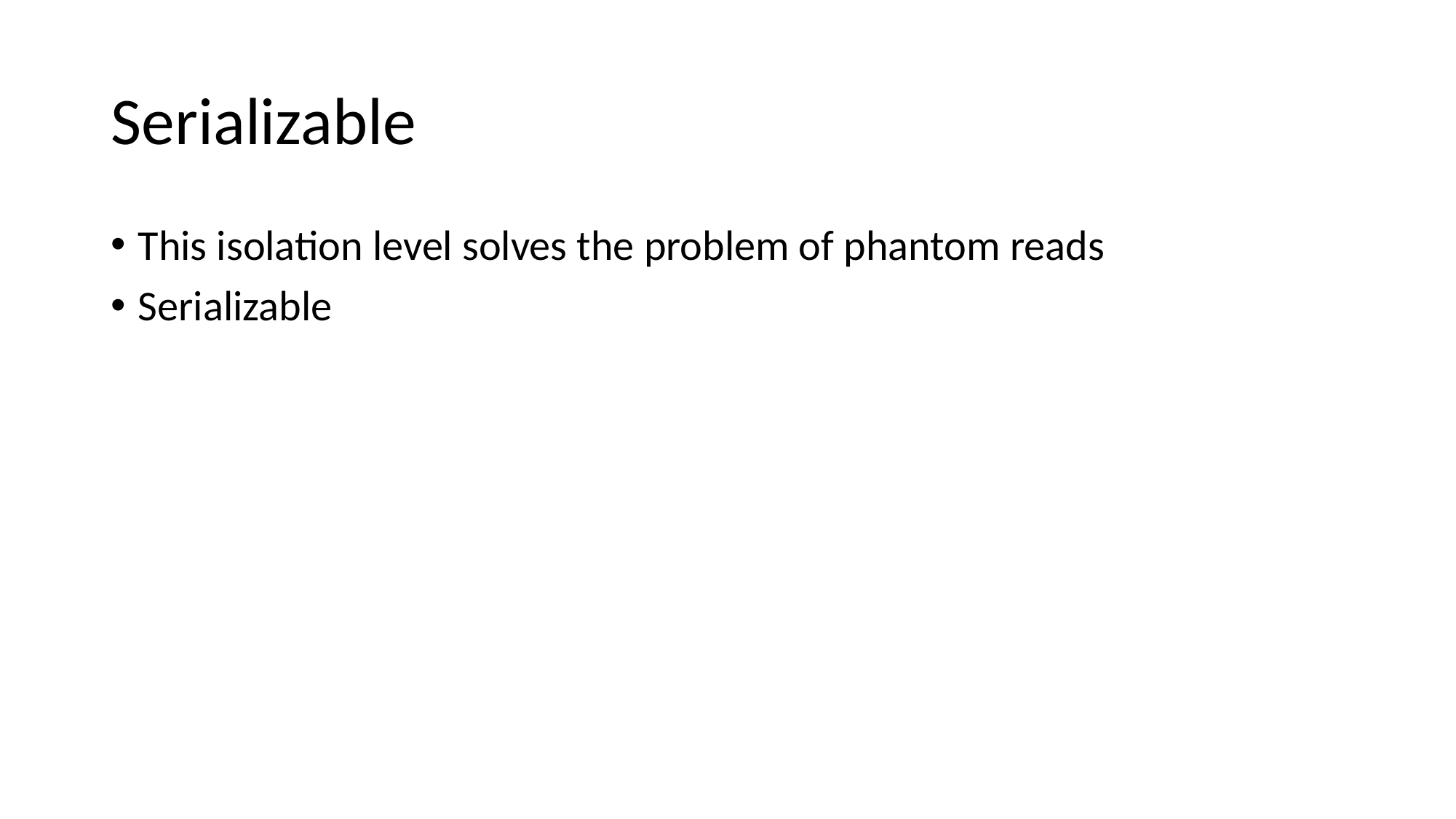

# Serializable
This isolation level solves the problem of phantom reads
Serializable